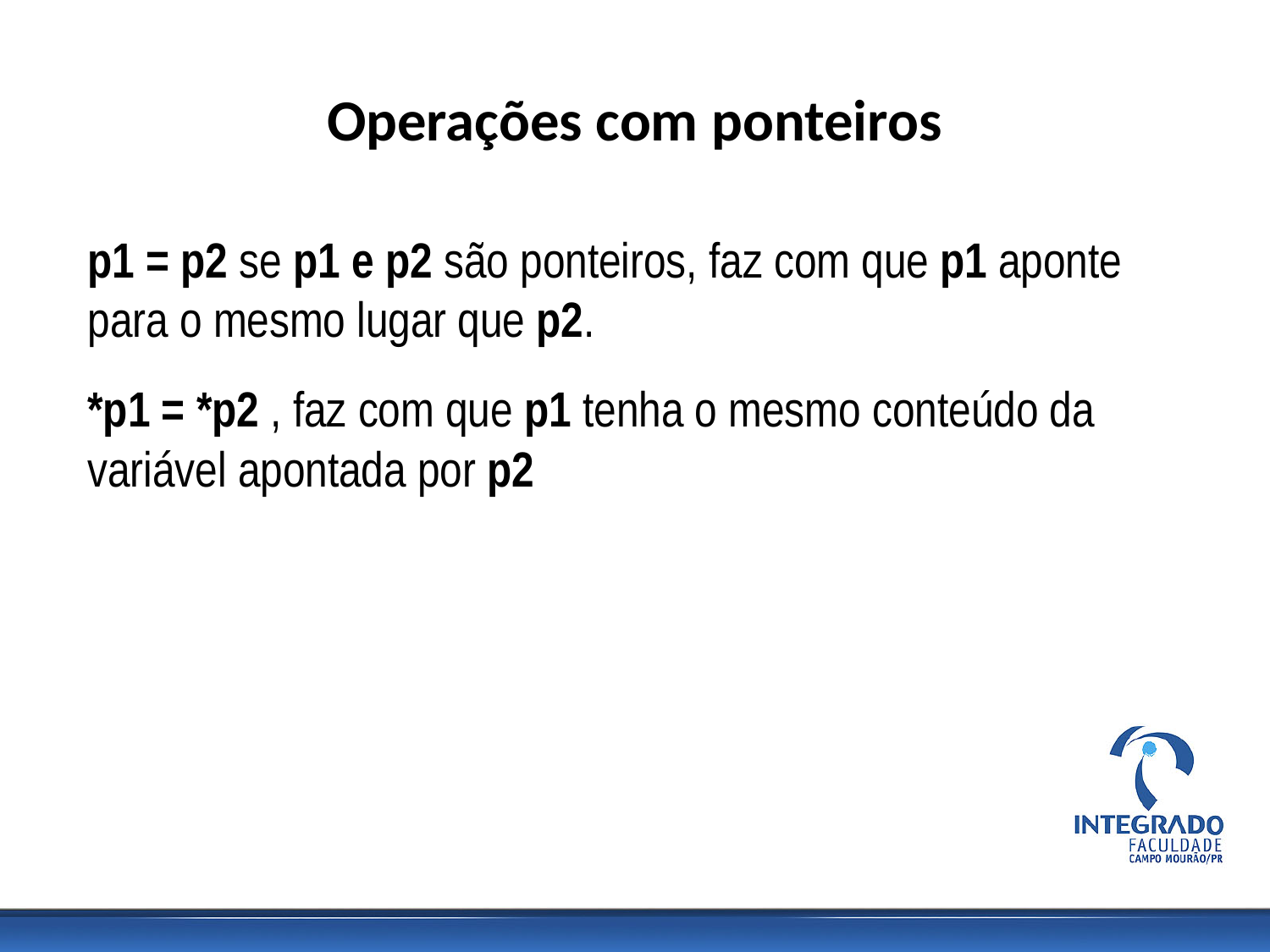

# Operações com ponteiros
p1 = p2 se p1 e p2 são ponteiros, faz com que p1 aponte para o mesmo lugar que p2.
*p1 = *p2 , faz com que p1 tenha o mesmo conteúdo da variável apontada por p2